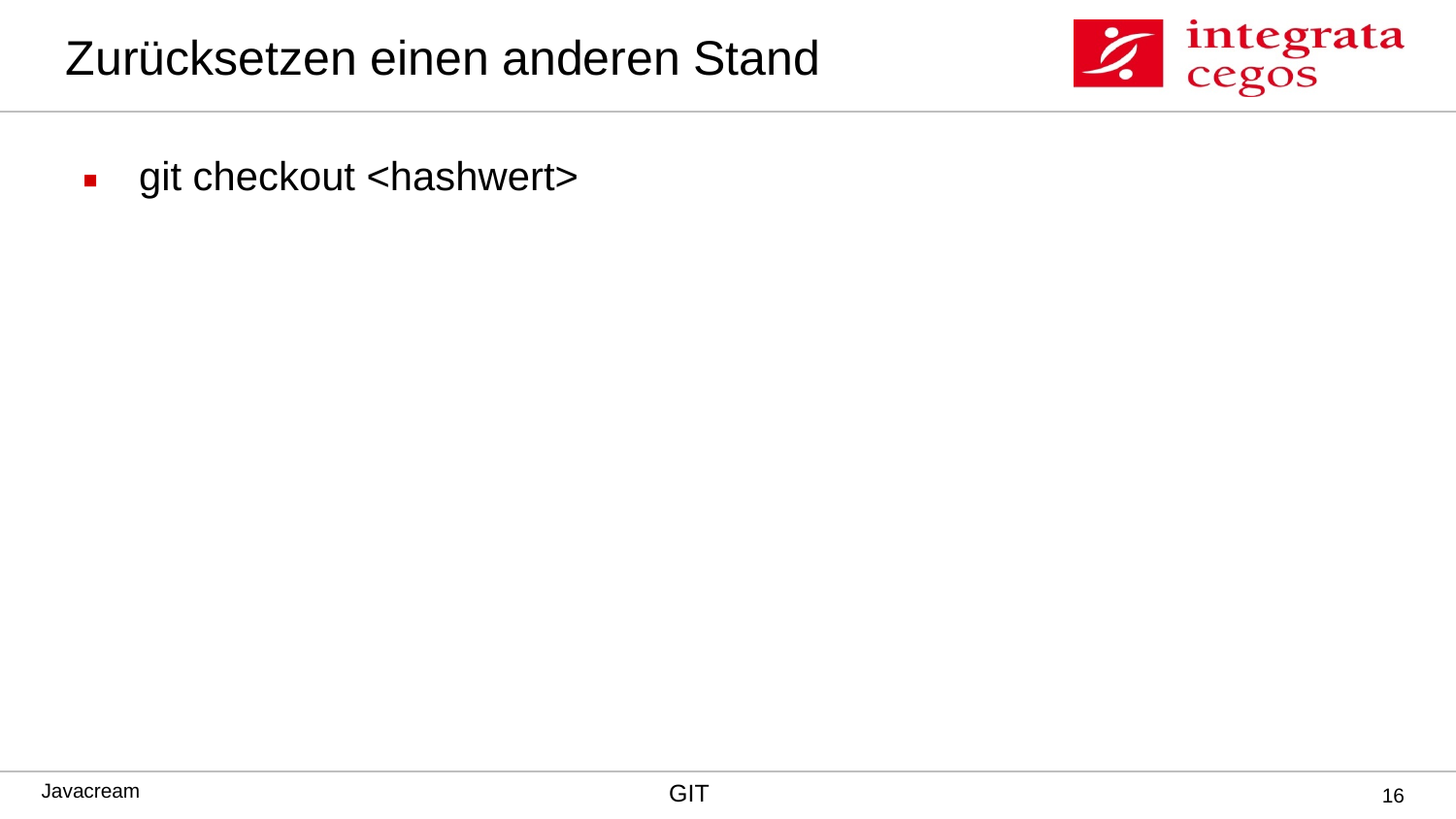

# Zurücksetzen einen anderen Stand
git checkout <hashwert>
16